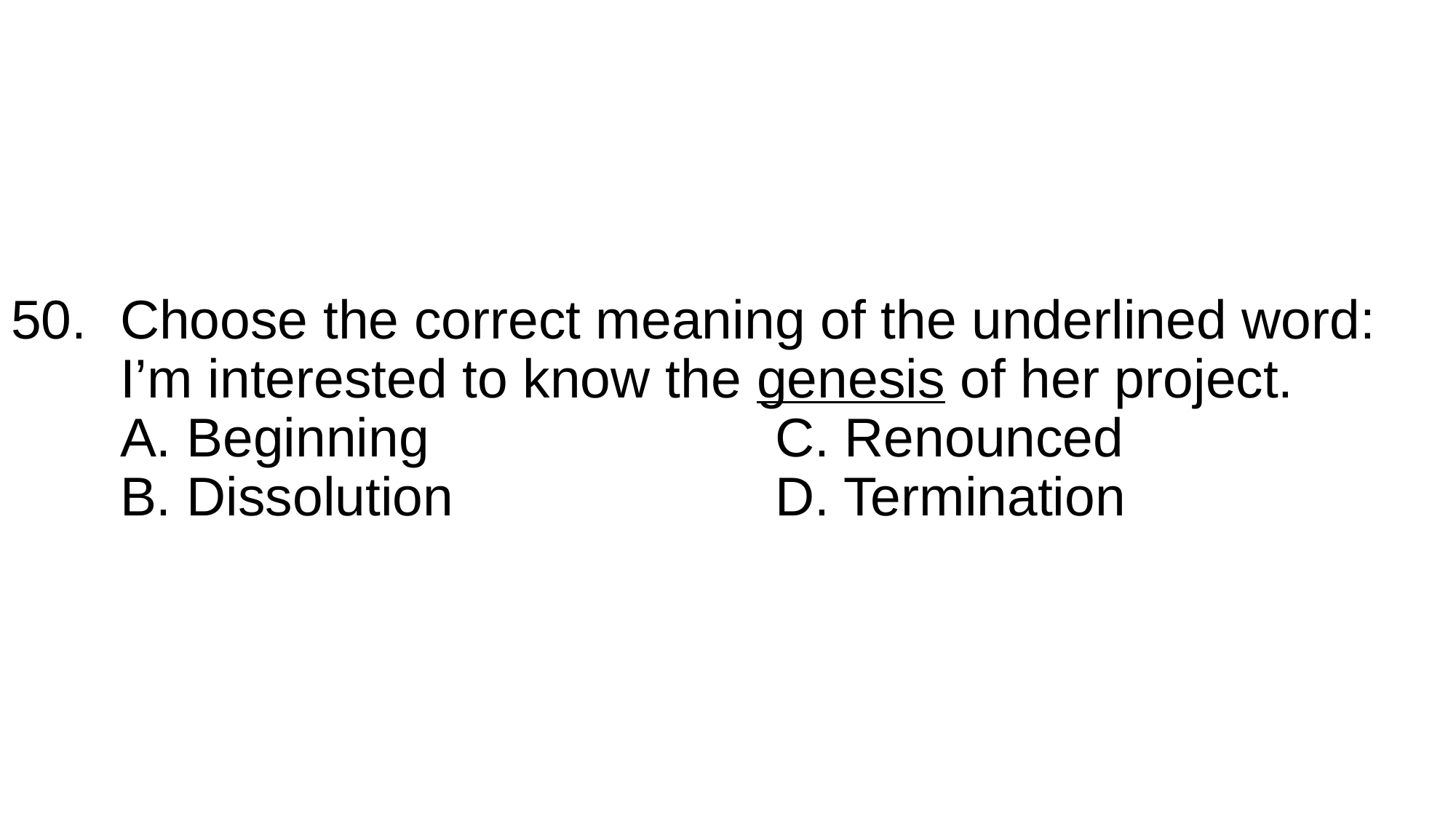

# 50.	Choose the correct meaning of the underlined word: I’m interested to know the genesis of her project. A. Beginning				C. Renounced B. Dissolution			D. Termination